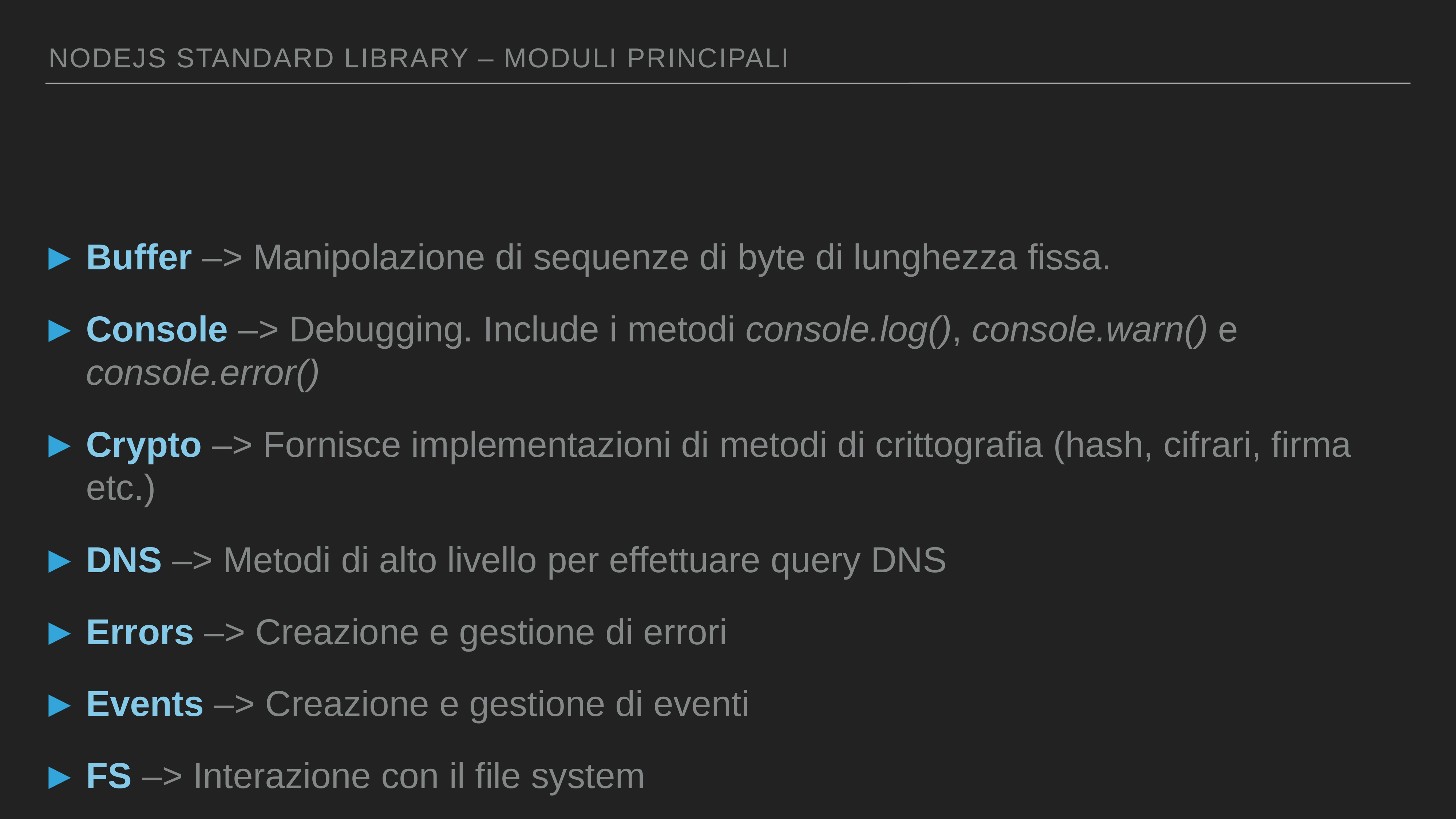

Nodejs standArd library – Moduli principali
Buffer –> Manipolazione di sequenze di byte di lunghezza fissa.
Console –> Debugging. Include i metodi console.log(), console.warn() e console.error()
Crypto –> Fornisce implementazioni di metodi di crittografia (hash, cifrari, firma etc.)
DNS –> Metodi di alto livello per effettuare query DNS
Errors –> Creazione e gestione di errori
Events –> Creazione e gestione di eventi
FS –> Interazione con il file system